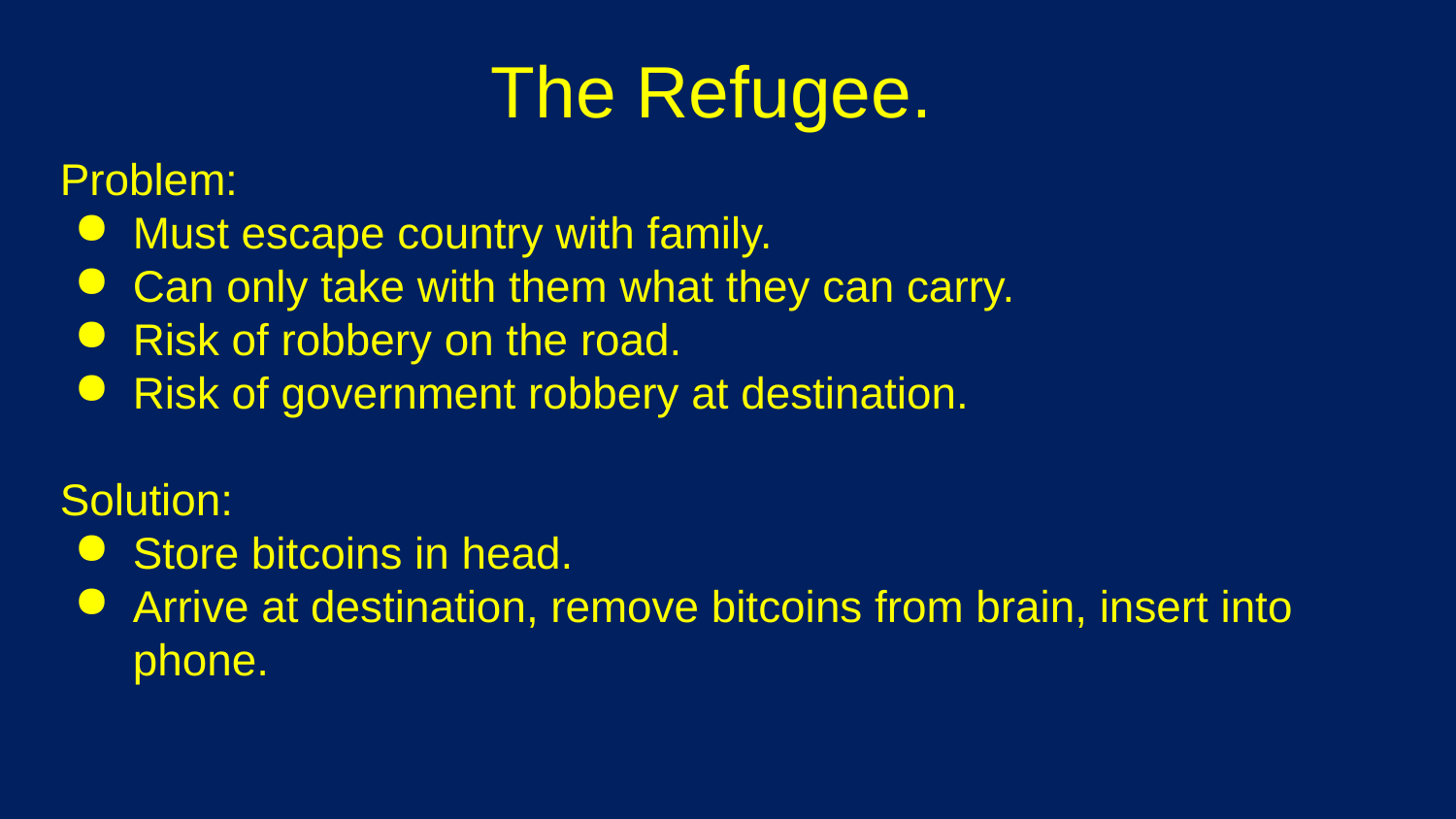

# The Refugee.
Problem:
Must escape country with family.
Can only take with them what they can carry.
Risk of robbery on the road.
Risk of government robbery at destination.

Solution:
Store bitcoins in head.
Arrive at destination, remove bitcoins from brain, insert into phone.